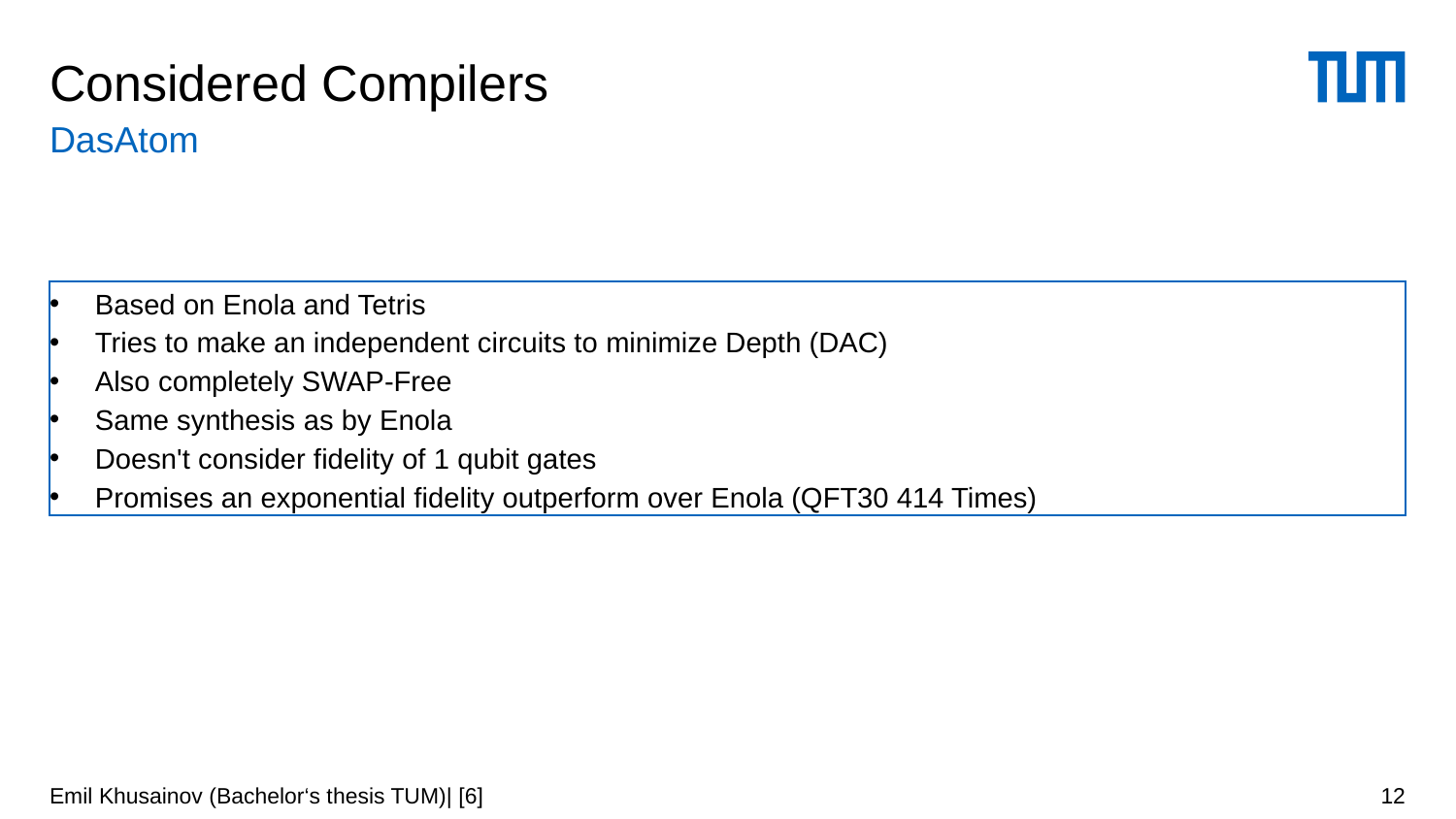

# Considered Compilers
DasAtom
Based on Enola and Tetris
Tries to make an independent circuits to minimize Depth (DAC)
Also completely SWAP-Free
Same synthesis as by Enola
Doesn't consider fidelity of 1 qubit gates
Promises an exponential fidelity outperform over Enola (QFT30 414 Times)
Emil Khusainov (Bachelor‘s thesis TUM)| [6]
12